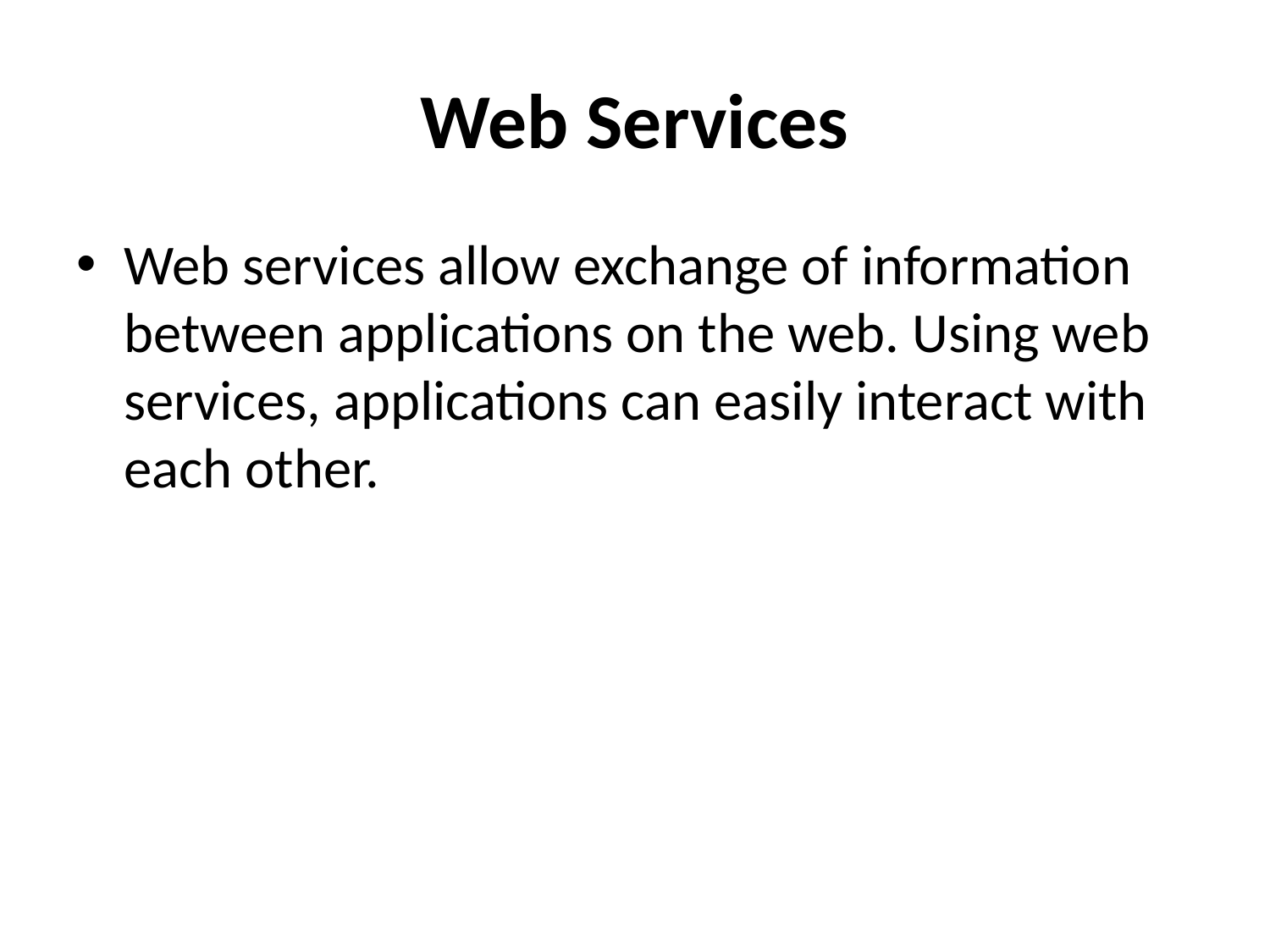

# Web Services
Web services allow exchange of information between applications on the web. Using web services, applications can easily interact with each other.